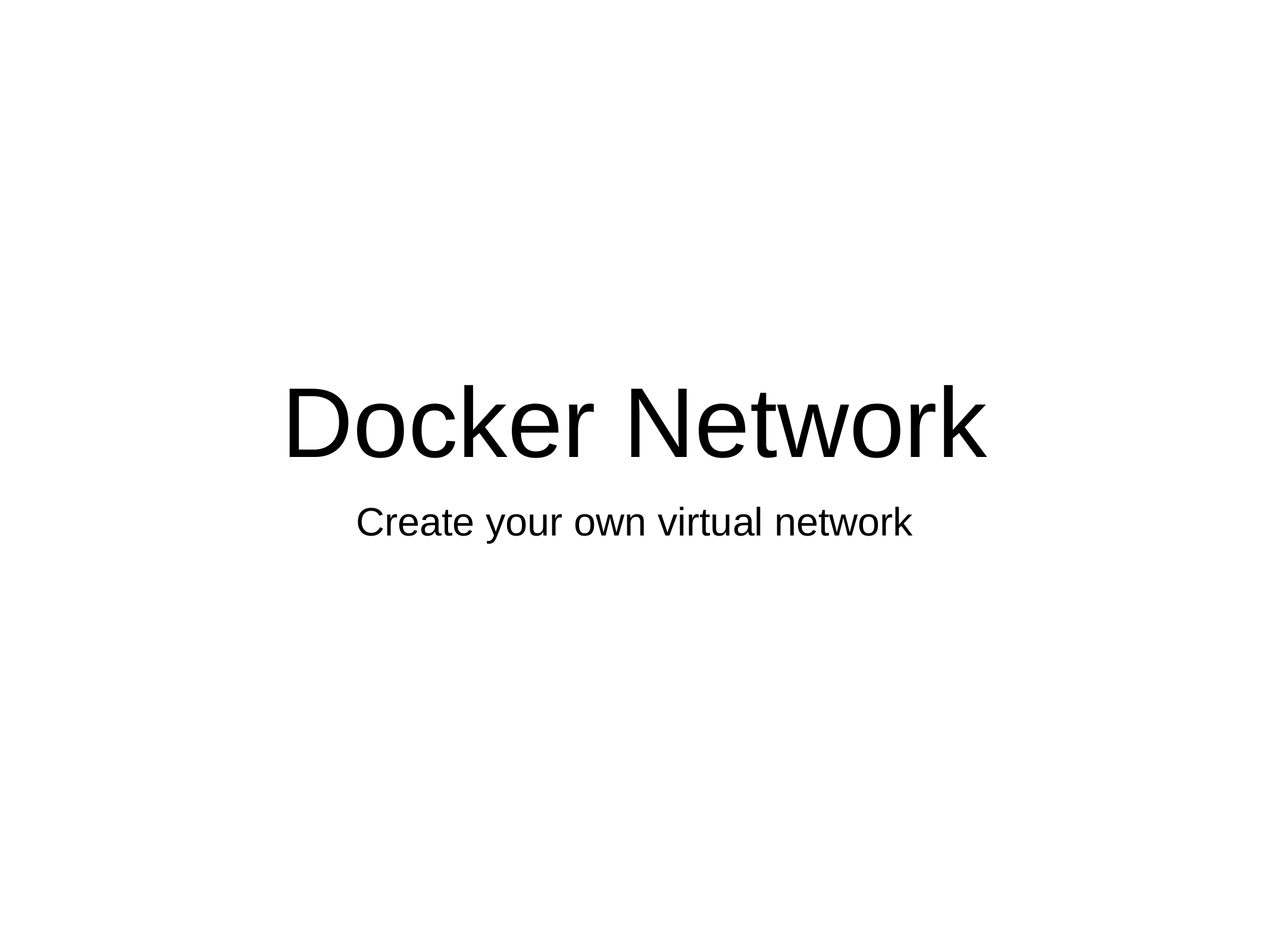

# Docker Network
Create your own virtual network